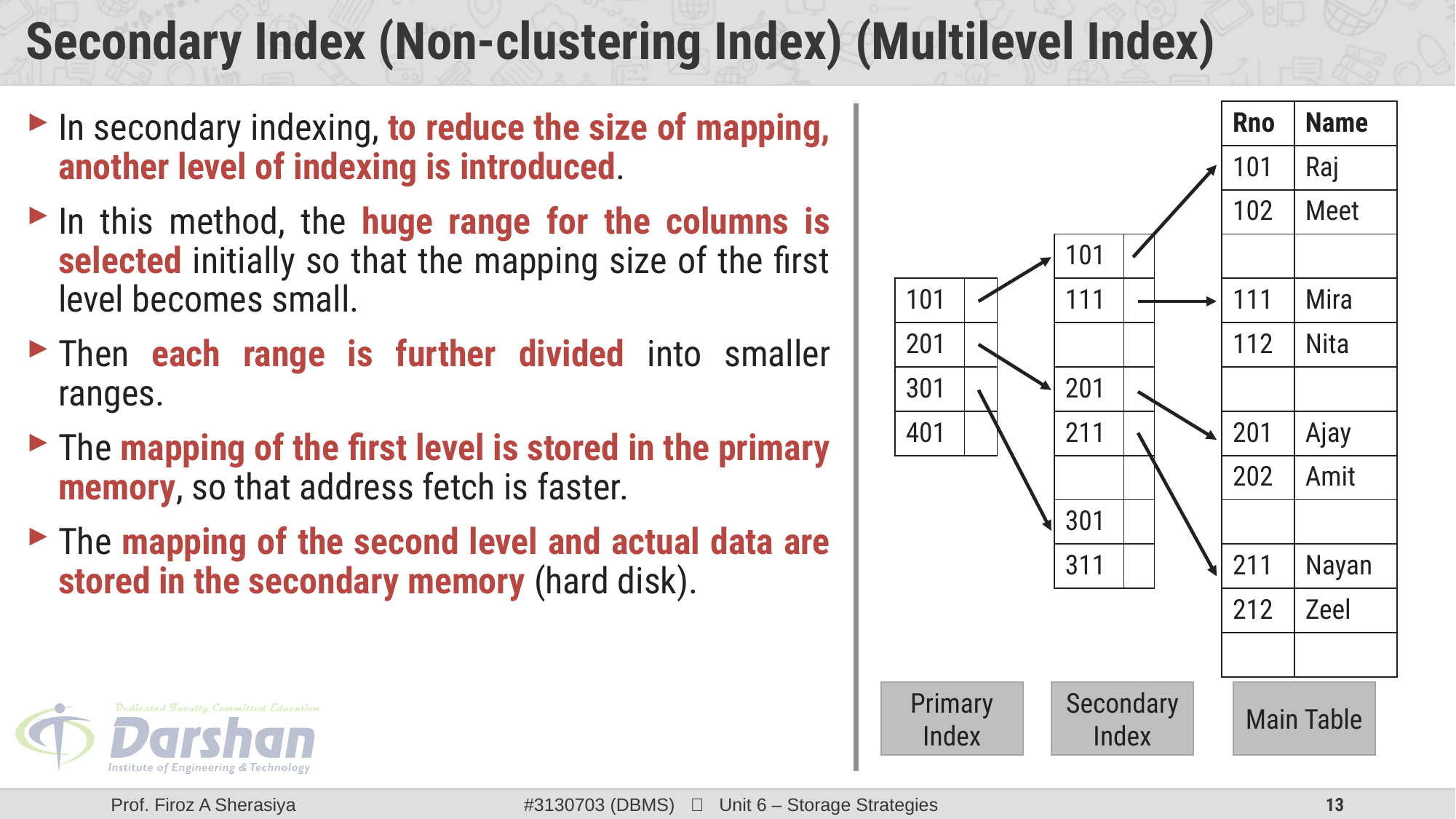

# Secondary Index (Non-clustering Index) (Multilevel Index)
|  |  |  |  |  |  | Rno | Name |
| --- | --- | --- | --- | --- | --- | --- | --- |
|  |  |  |  |  |  | 101 | Raj |
|  |  |  |  |  |  | 102 | Meet |
|  |  |  | 101 |  |  |  |  |
| 101 |  |  | 111 |  |  | 111 | Mira |
| 201 |  |  |  |  |  | 112 | Nita |
| 301 |  |  | 201 |  |  |  |  |
| 401 |  |  | 211 |  |  | 201 | Ajay |
|  |  |  |  |  |  | 202 | Amit |
|  |  |  | 301 |  |  |  |  |
|  |  |  | 311 |  |  | 211 | Nayan |
|  |  |  |  |  |  | 212 | Zeel |
|  |  |  |  |  |  |  |  |
In secondary indexing, to reduce the size of mapping, another level of indexing is introduced.
In this method, the huge range for the columns is selected initially so that the mapping size of the first level becomes small.
Then each range is further divided into smaller ranges.
The mapping of the first level is stored in the primary memory, so that address fetch is faster.
The mapping of the second level and actual data are stored in the secondary memory (hard disk).

Primary Index
Secondary Index
Main Table